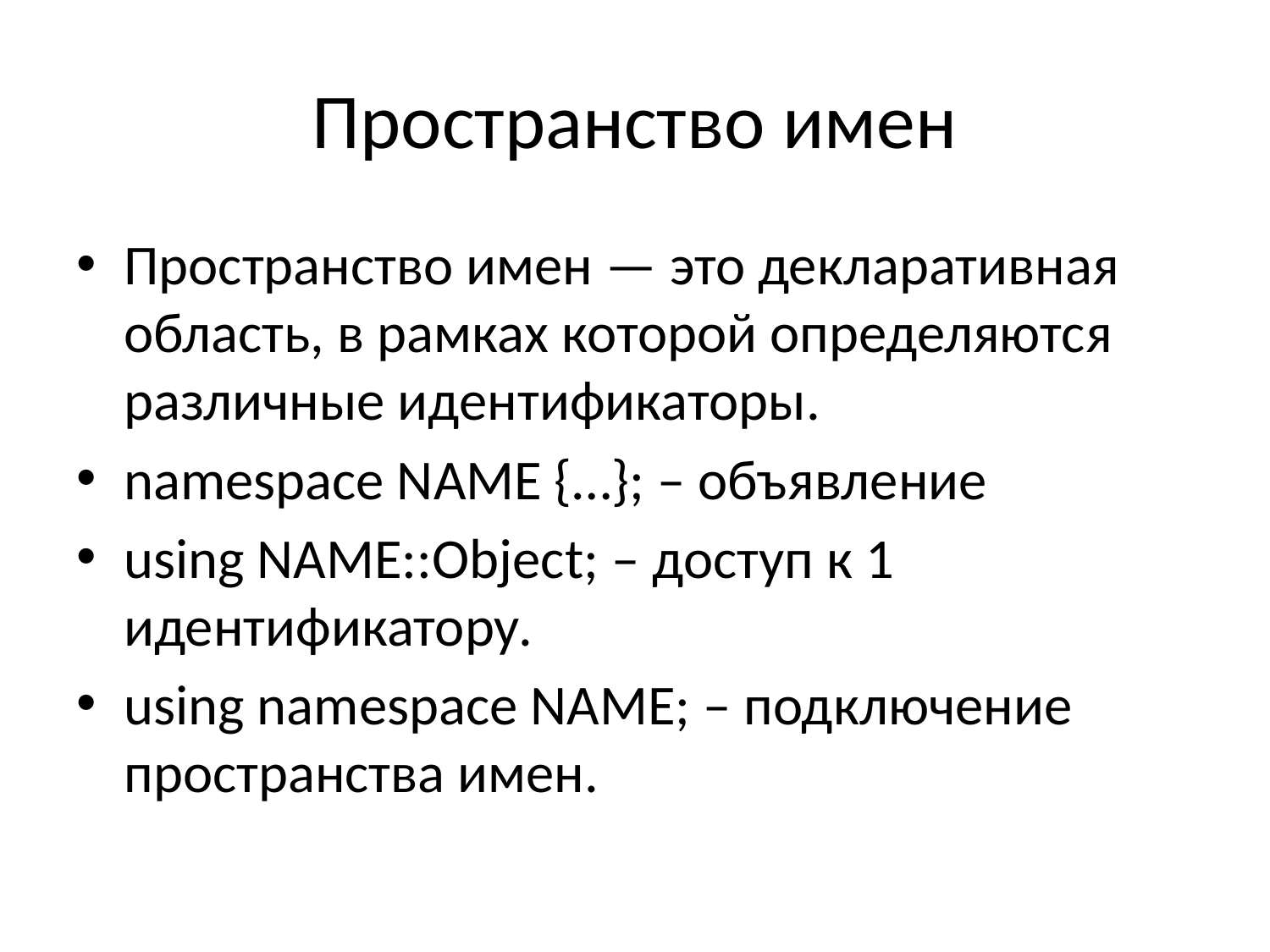

# Пространство имен
Пространство имен — это декларативная область, в рамках которой определяются различные идентификаторы.
namespace NAME {…}; – объявление
using NAME::Object; – доступ к 1 идентификатору.
using namespace NAME; – подключение пространства имен.